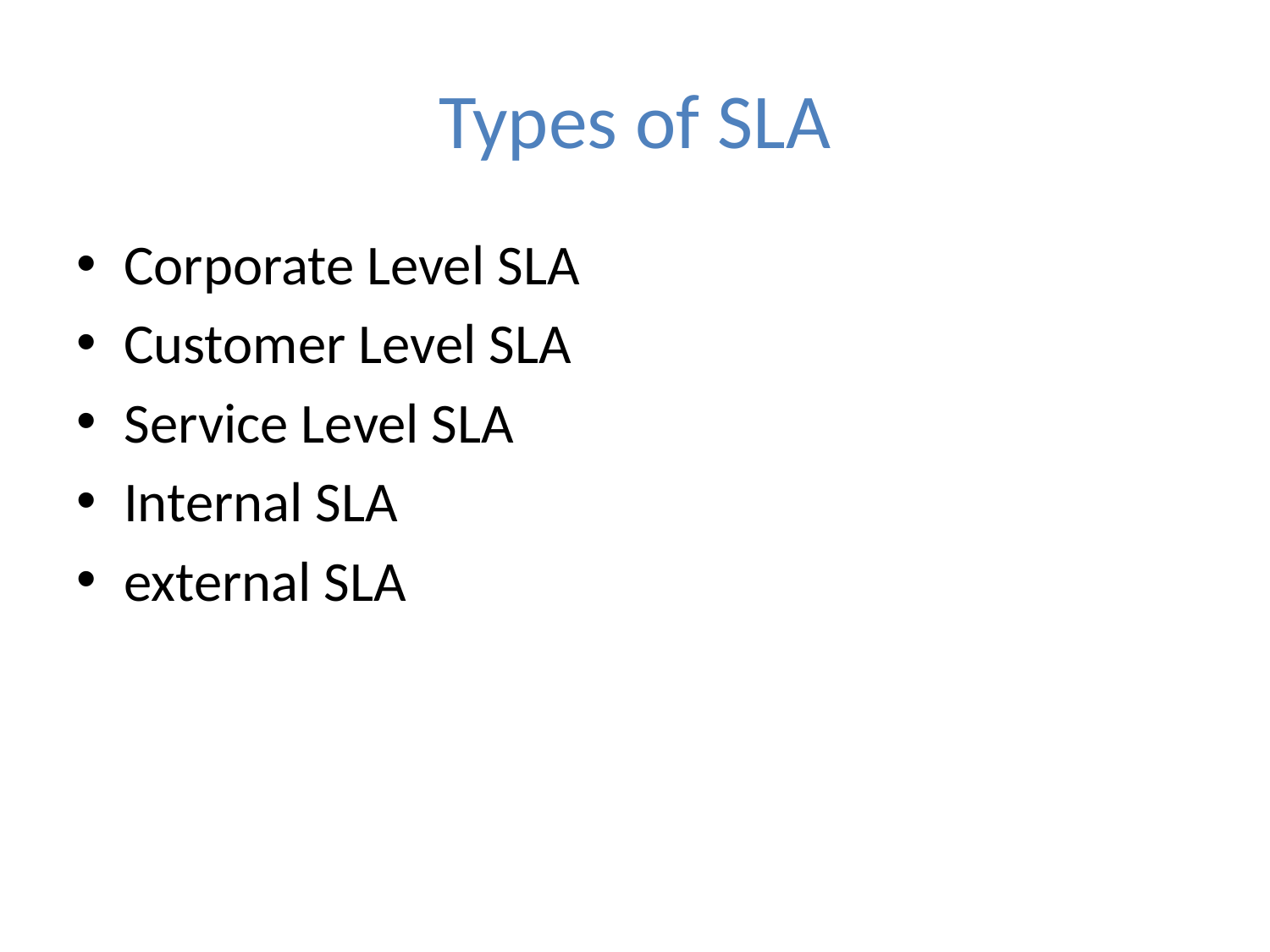

# Types of SLA
Corporate Level SLA
Customer Level SLA
Service Level SLA
Internal SLA
external SLA